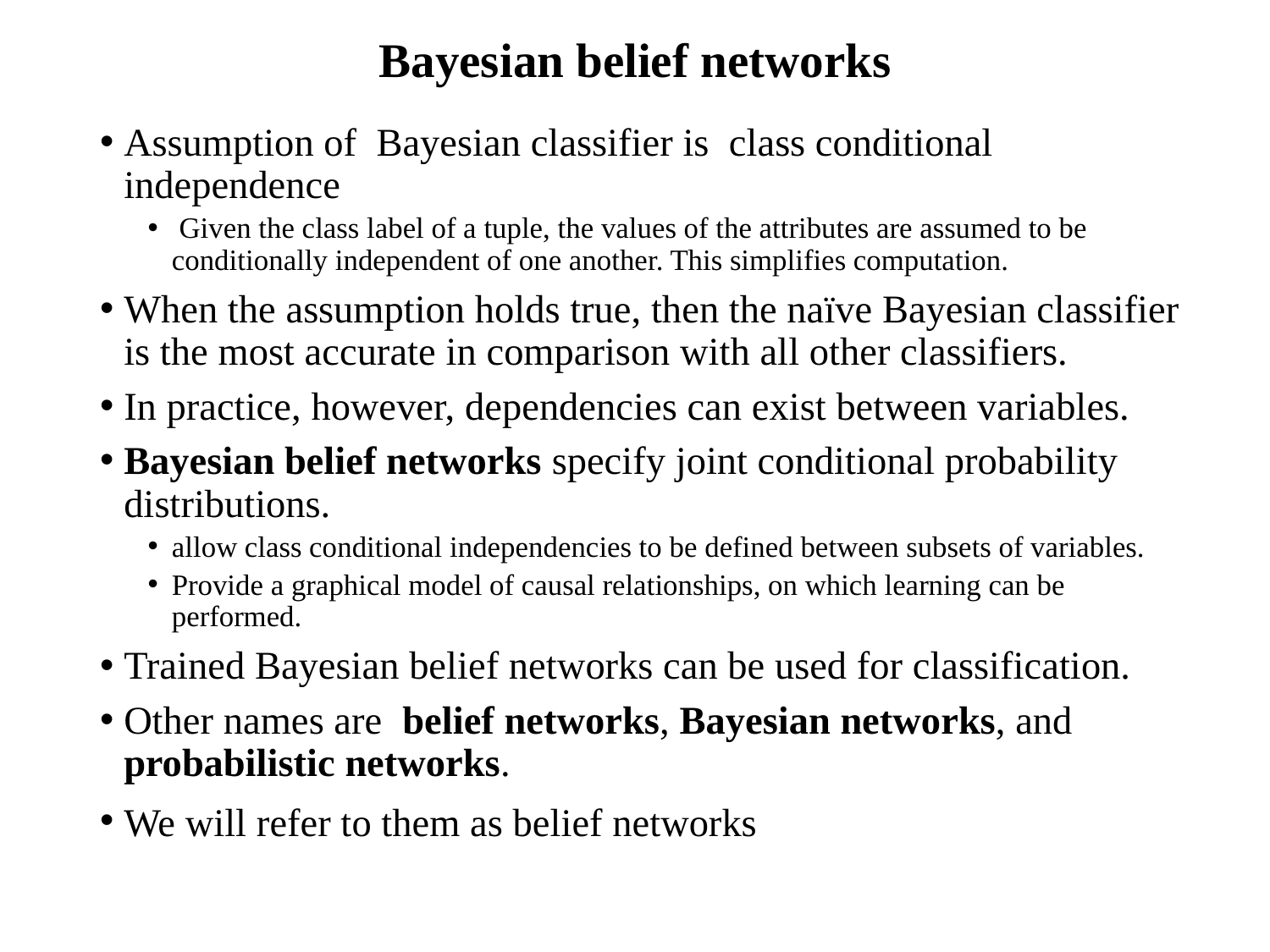

# Bayesian belief networks
Assumption of  Bayesian classifier is  class conditional independence
 Given the class label of a tuple, the values of the attributes are assumed to be conditionally independent of one another. This simplifies computation.
When the assumption holds true, then the naïve Bayesian classifier is the most accurate in comparison with all other classifiers.
In practice, however, dependencies can exist between variables.
Bayesian belief networks specify joint conditional probability distributions.
allow class conditional independencies to be defined between subsets of variables.
Provide a graphical model of causal relationships, on which learning can be performed.
Trained Bayesian belief networks can be used for classification.
Other names are  belief networks, Bayesian networks, and probabilistic networks.
We will refer to them as belief networks